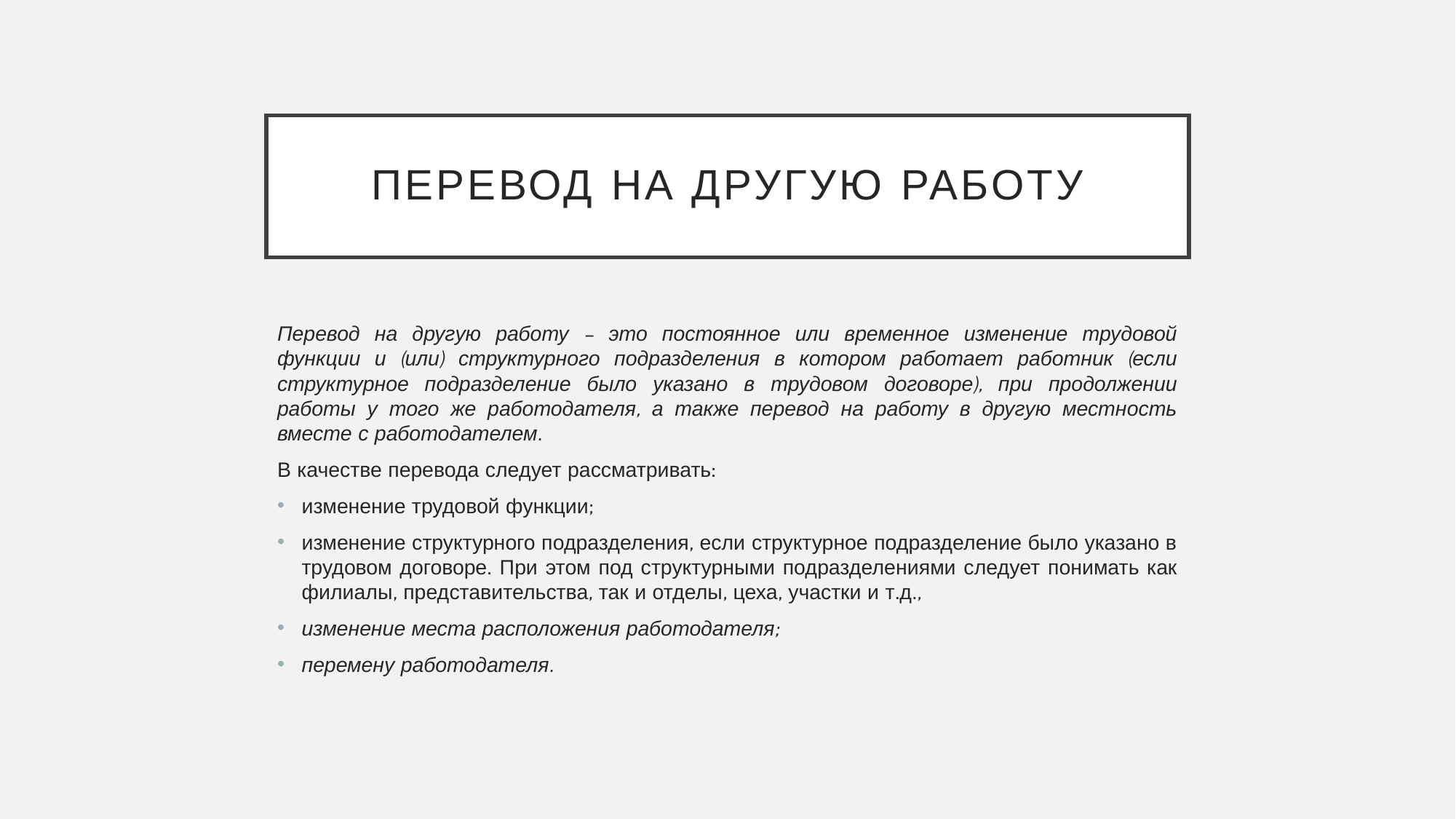

# Перевод на другую работу
Перевод на другую работу – это постоянное или временное изменение трудовой функции и (или) структурного подразделения в котором работает работник (если структурное подразделение было указано в трудовом договоре), при продолжении работы у того же работодателя, а также перевод на работу в другую местность вместе с работодателем.
В качестве перевода следует рассматривать:
изменение трудовой функции;
изменение структурного подразделения, если структурное подразделение было указано в трудовом договоре. При этом под структурными подразделениями следует понимать как филиалы, представительства, так и отделы, цеха, участки и т.д.,
изменение места расположения работодателя;
перемену работодателя.